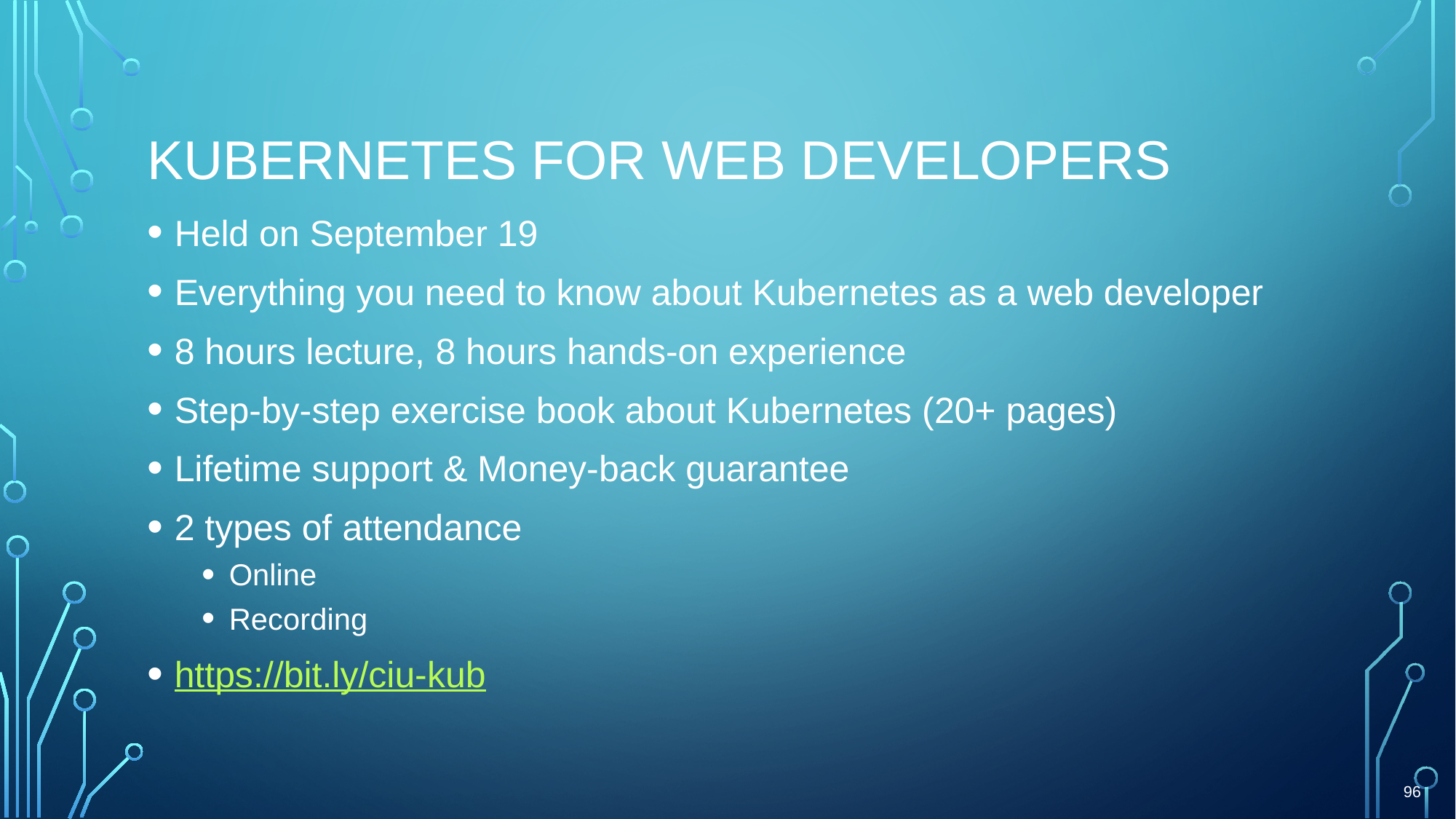

# Kubernetes for web developers
Held on September 19
Everything you need to know about Kubernetes as a web developer
8 hours lecture, 8 hours hands-on experience
Step-by-step exercise book about Kubernetes (20+ pages)
Lifetime support & Money-back guarantee
2 types of attendance
Online
Recording
https://bit.ly/ciu-kub

96